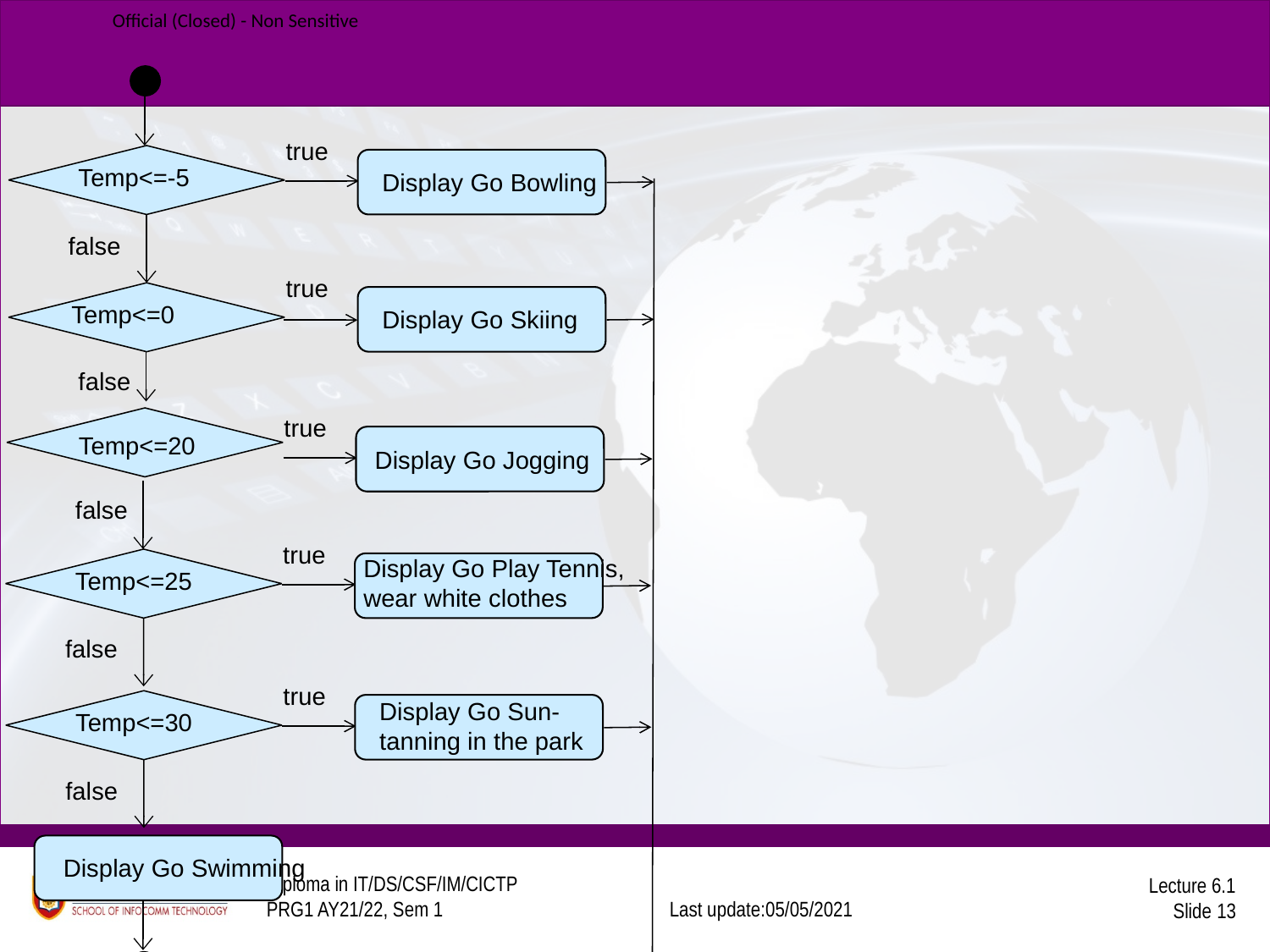

#

true

Display Go Bowling
Temp<=-5
false
true

Display Go Skiing
Temp<=0
false

Display Go Swimming

true

Temp<=20

Display Go Jogging
false
true
Display Go Play Tennis, wear white clothes

Temp<=25
false
true
Display Go Sun-tanning in the park

Temp<=30
false